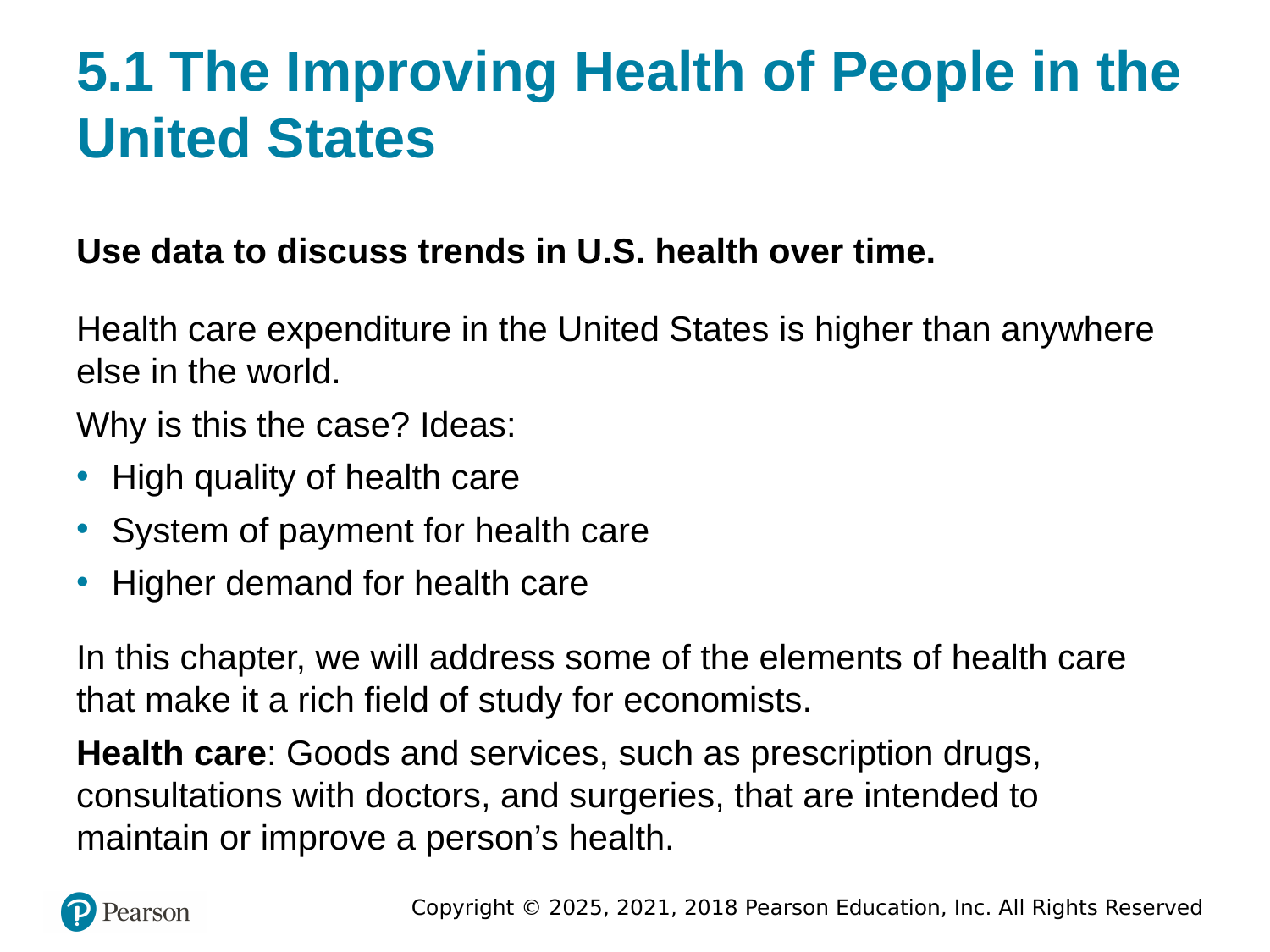

# 5.1 The Improving Health of People in the United States
Use data to discuss trends in U.S. health over time.
Health care expenditure in the United States is higher than anywhere else in the world.
Why is this the case? Ideas:
High quality of health care
System of payment for health care
Higher demand for health care
In this chapter, we will address some of the elements of health care that make it a rich field of study for economists.
Health care: Goods and services, such as prescription drugs, consultations with doctors, and surgeries, that are intended to maintain or improve a person’s health.